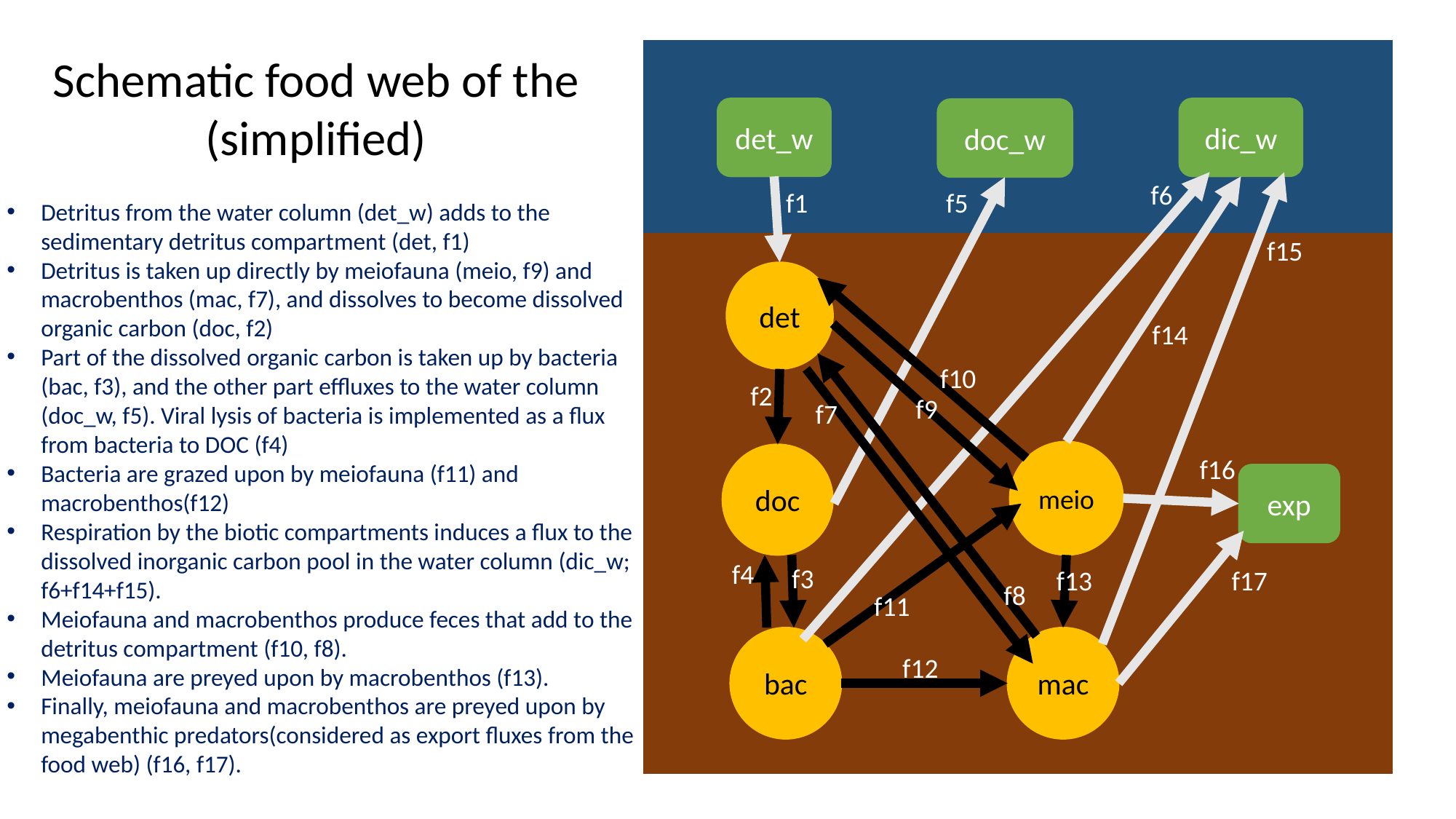

dic_w
det_w
doc_w

det
meio
doc
exp
mac
bac
Schematic food web of the (simplified)
f6
f1
f5
f15
f14
f10
f2
f9
f7
f16
f4
f3
f17
f13
f8
f11
f12
Detritus from the water column (det_w) adds to the sedimentary detritus compartment (det, f1)
Detritus is taken up directly by meiofauna (meio, f9) and macrobenthos (mac, f7), and dissolves to become dissolved organic carbon (doc, f2)
Part of the dissolved organic carbon is taken up by bacteria (bac, f3), and the other part effluxes to the water column (doc_w, f5). Viral lysis of bacteria is implemented as a flux from bacteria to DOC (f4)
Bacteria are grazed upon by meiofauna (f11) and macrobenthos(f12)
Respiration by the biotic compartments induces a flux to the dissolved inorganic carbon pool in the water column (dic_w; f6+f14+f15).
Meiofauna and macrobenthos produce feces that add to the detritus compartment (f10, f8).
Meiofauna are preyed upon by macrobenthos (f13).
Finally, meiofauna and macrobenthos are preyed upon by megabenthic predators(considered as export fluxes from the food web) (f16, f17).